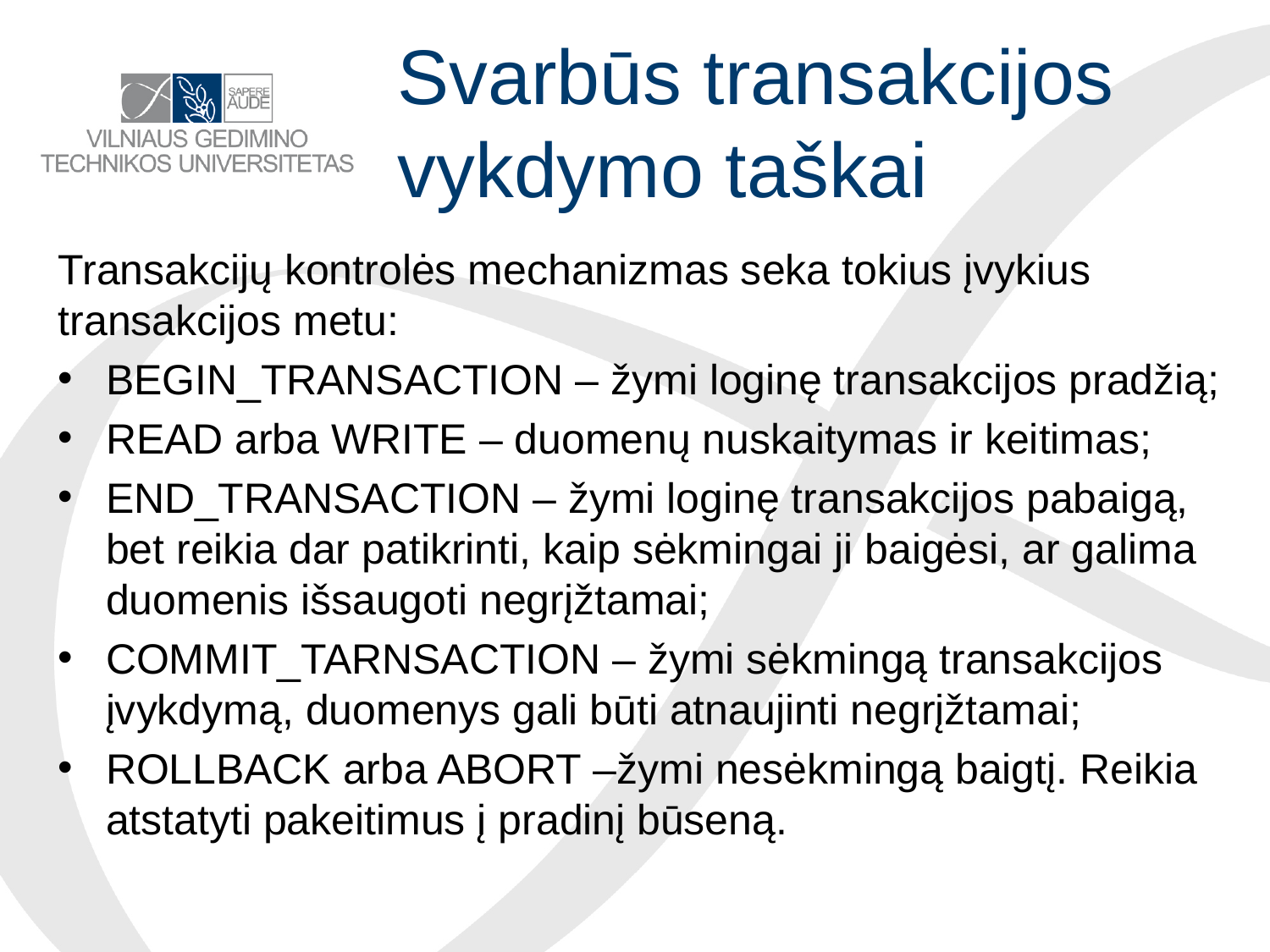

# Svarbūs transakcijos vykdymo taškai
Transakcijų kontrolės mechanizmas seka tokius įvykius transakcijos metu:
BEGIN_TRANSACTION – žymi loginę transakcijos pradžią;
READ arba WRITE – duomenų nuskaitymas ir keitimas;
END_TRANSACTION – žymi loginę transakcijos pabaigą, bet reikia dar patikrinti, kaip sėkmingai ji baigėsi, ar galima duomenis išsaugoti negrįžtamai;
COMMIT_TARNSACTION – žymi sėkmingą transakcijos įvykdymą, duomenys gali būti atnaujinti negrįžtamai;
ROLLBACK arba ABORT –žymi nesėkmingą baigtį. Reikia atstatyti pakeitimus į pradinį būseną.